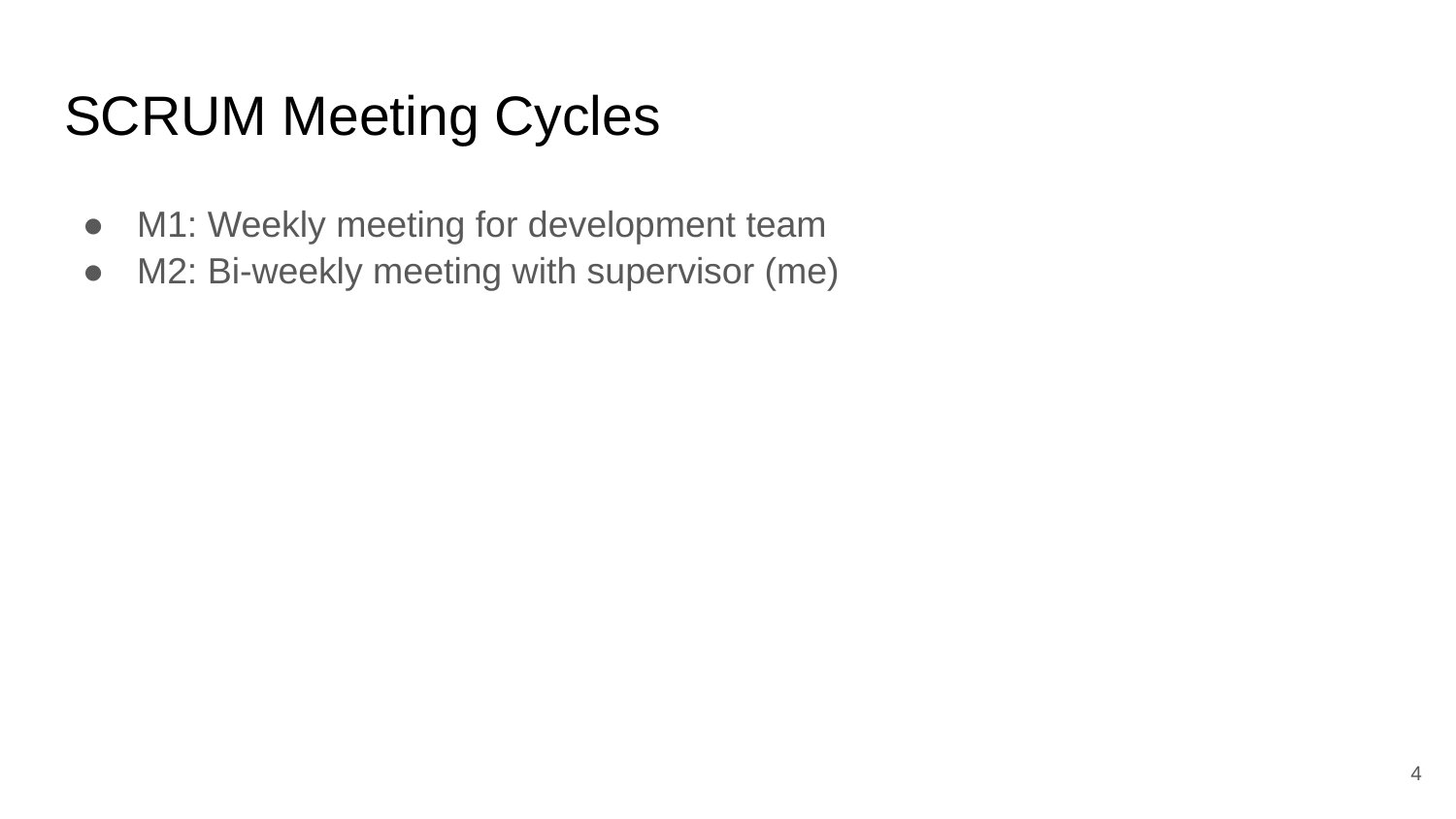

# SCRUM Meeting Cycles
M1: Weekly meeting for development team
M2: Bi-weekly meeting with supervisor (me)
4